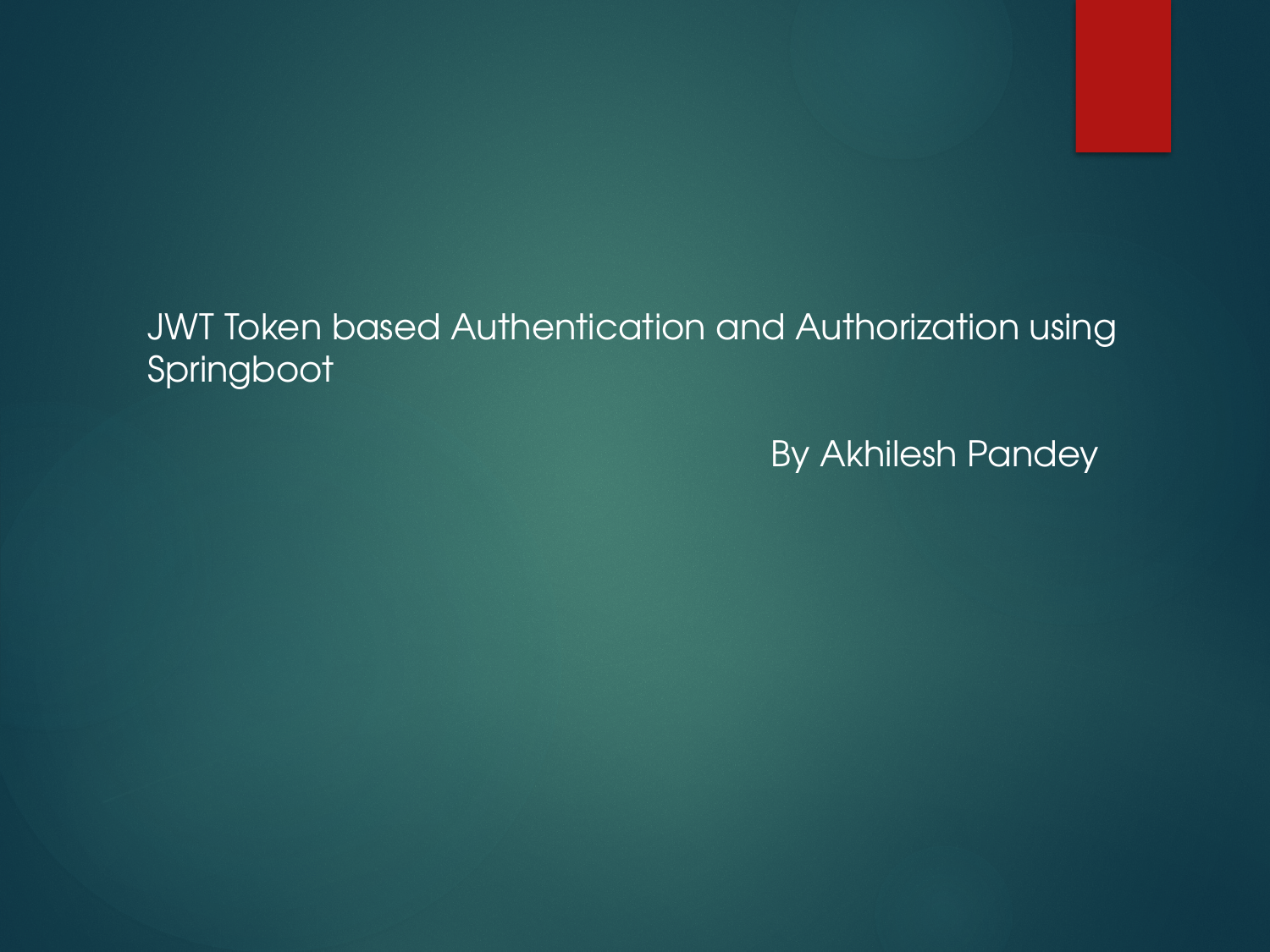

JWT Token based Authentication and Authorization using Springboot
                                                                By Akhilesh Pandey